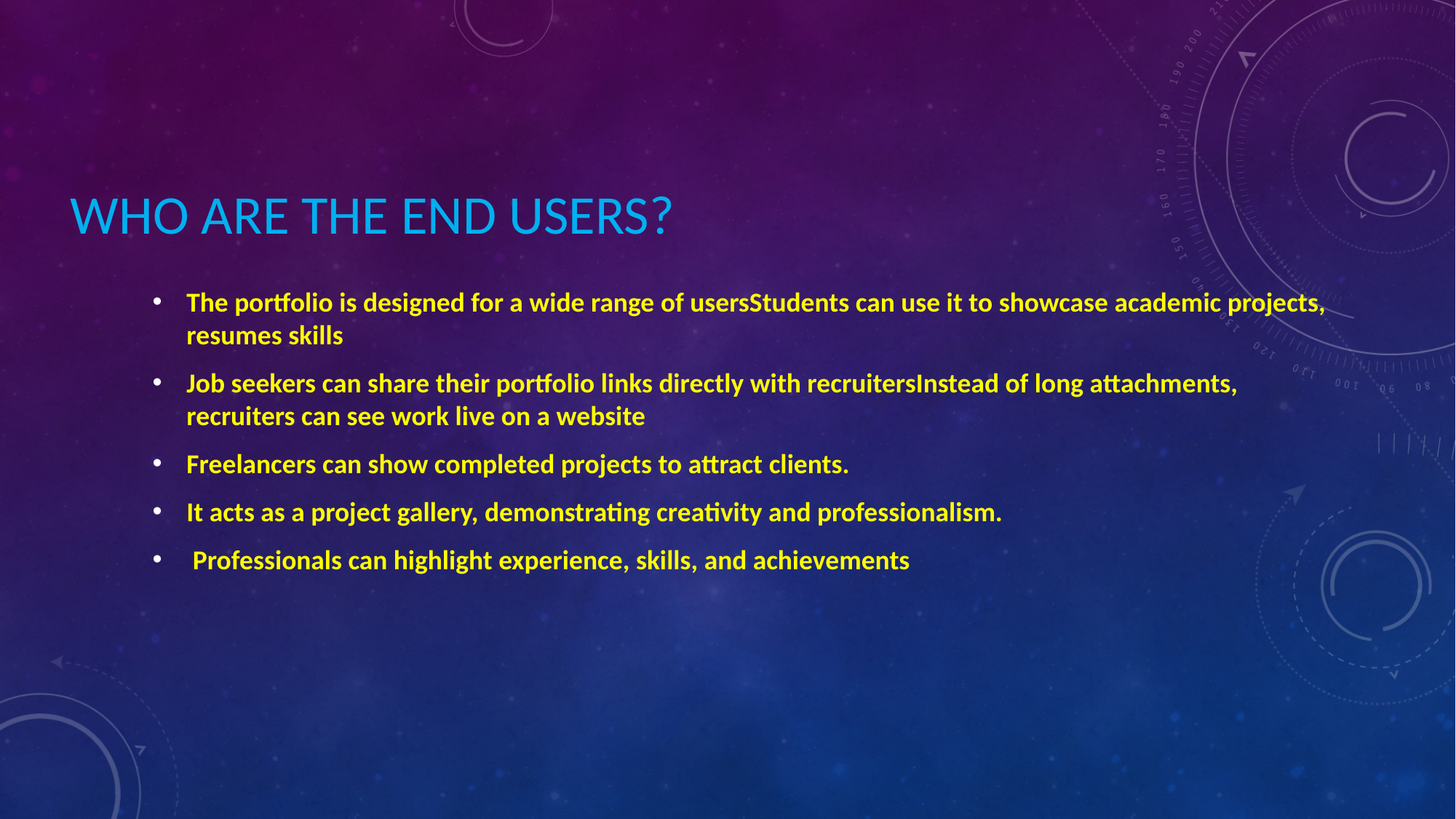

# WHO ARE THE END USERS?
The portfolio is designed for a wide range of usersStudents can use it to showcase academic projects, resumes skills
Job seekers can share their portfolio links directly with recruitersInstead of long attachments, recruiters can see work live on a website
Freelancers can show completed projects to attract clients.
It acts as a project gallery, demonstrating creativity and professionalism.
 Professionals can highlight experience, skills, and achievements